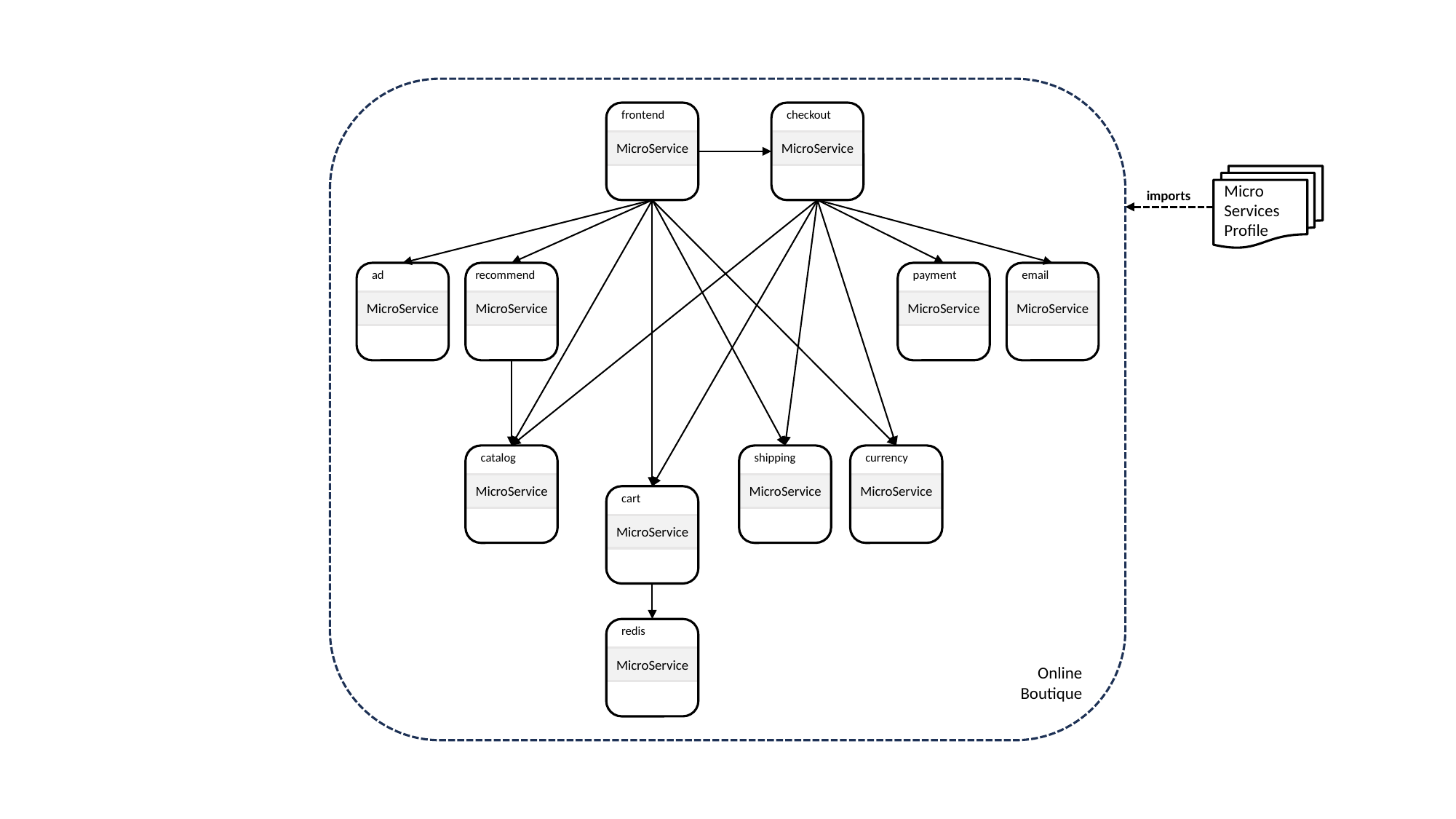

Online
Boutique
frontend
MicroService
checkout
MicroService
Micro
Services Profile
imports
ad
MicroService
recommend
MicroService
payment
MicroService
email
MicroService
catalog
MicroService
shipping
MicroService
currency
MicroService
cart
MicroService
redis
MicroService